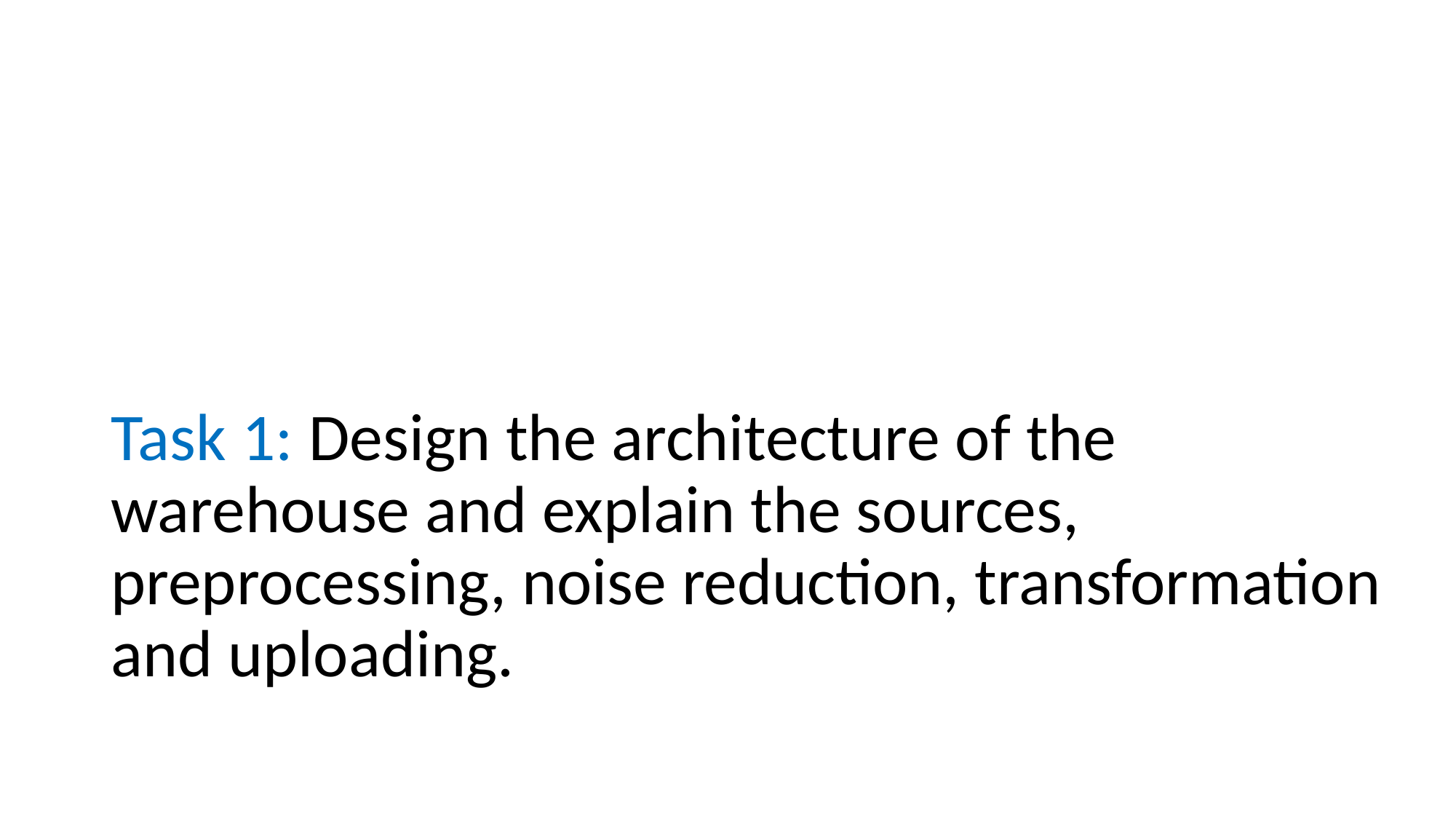

# Task 1: Design the architecture of the warehouse and explain the sources, preprocessing, noise reduction, transformation and uploading.